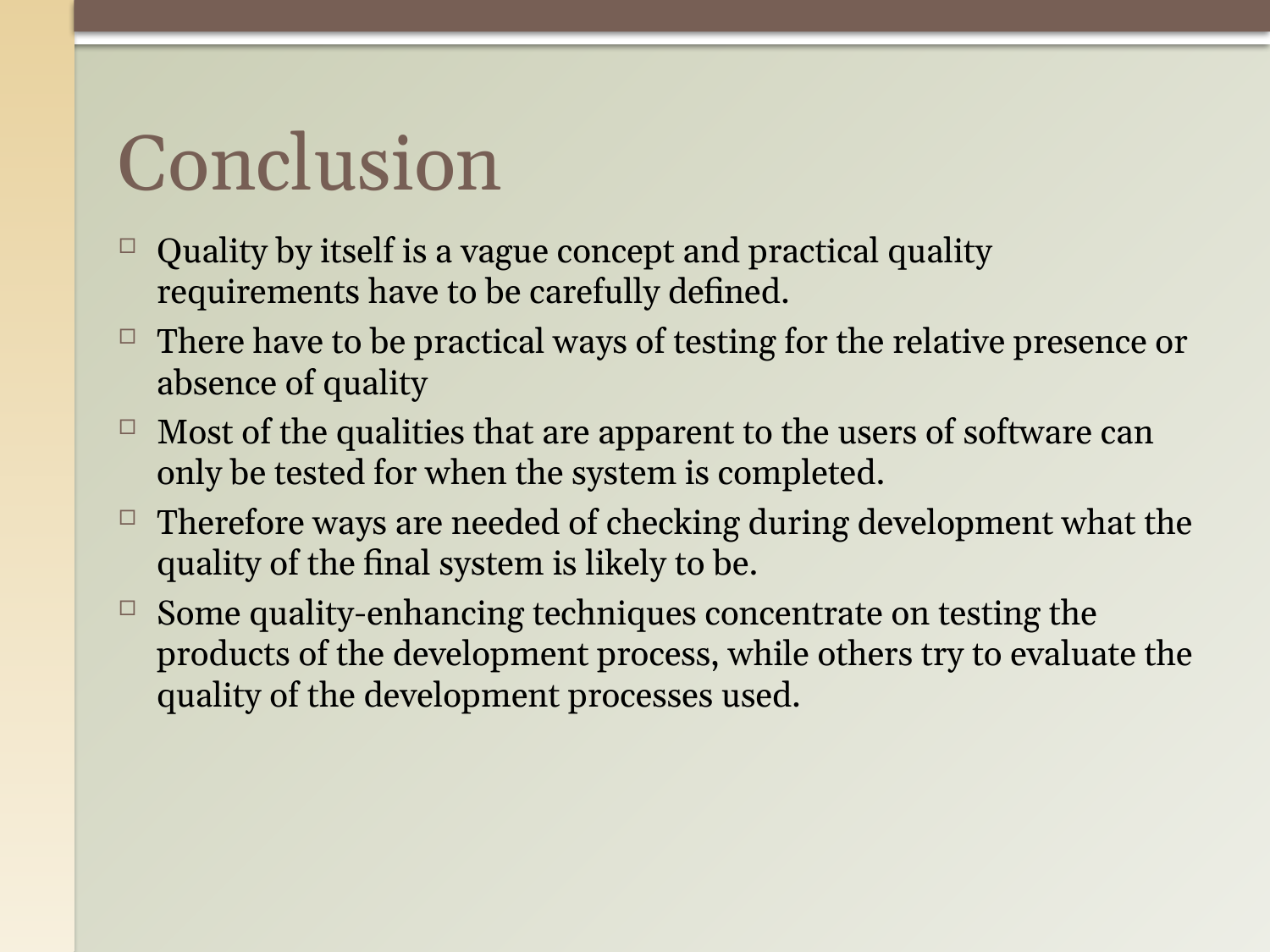

# Conclusion
Quality by itself is a vague concept and practical quality requirements have to be carefully defined.
There have to be practical ways of testing for the relative presence or absence of quality
Most of the qualities that are apparent to the users of software can only be tested for when the system is completed.
Therefore ways are needed of checking during development what the quality of the final system is likely to be.
Some quality-enhancing techniques concentrate on testing the products of the development process, while others try to evaluate the quality of the development processes used.